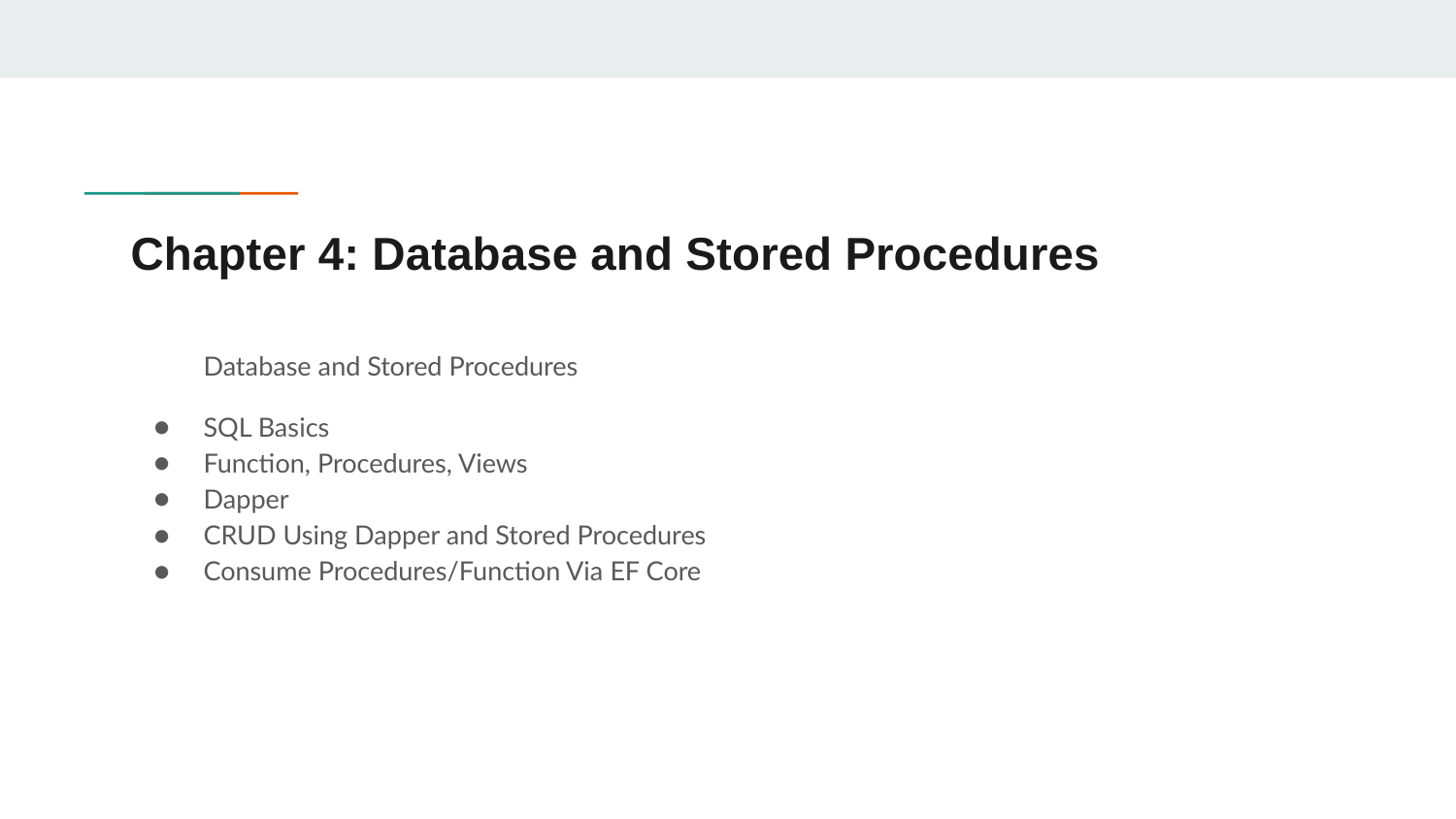

# Chapter 4: Database and Stored Procedures
Database and Stored Procedures
SQL Basics
Function, Procedures, Views
Dapper
CRUD Using Dapper and Stored Procedures
Consume Procedures/Function Via EF Core